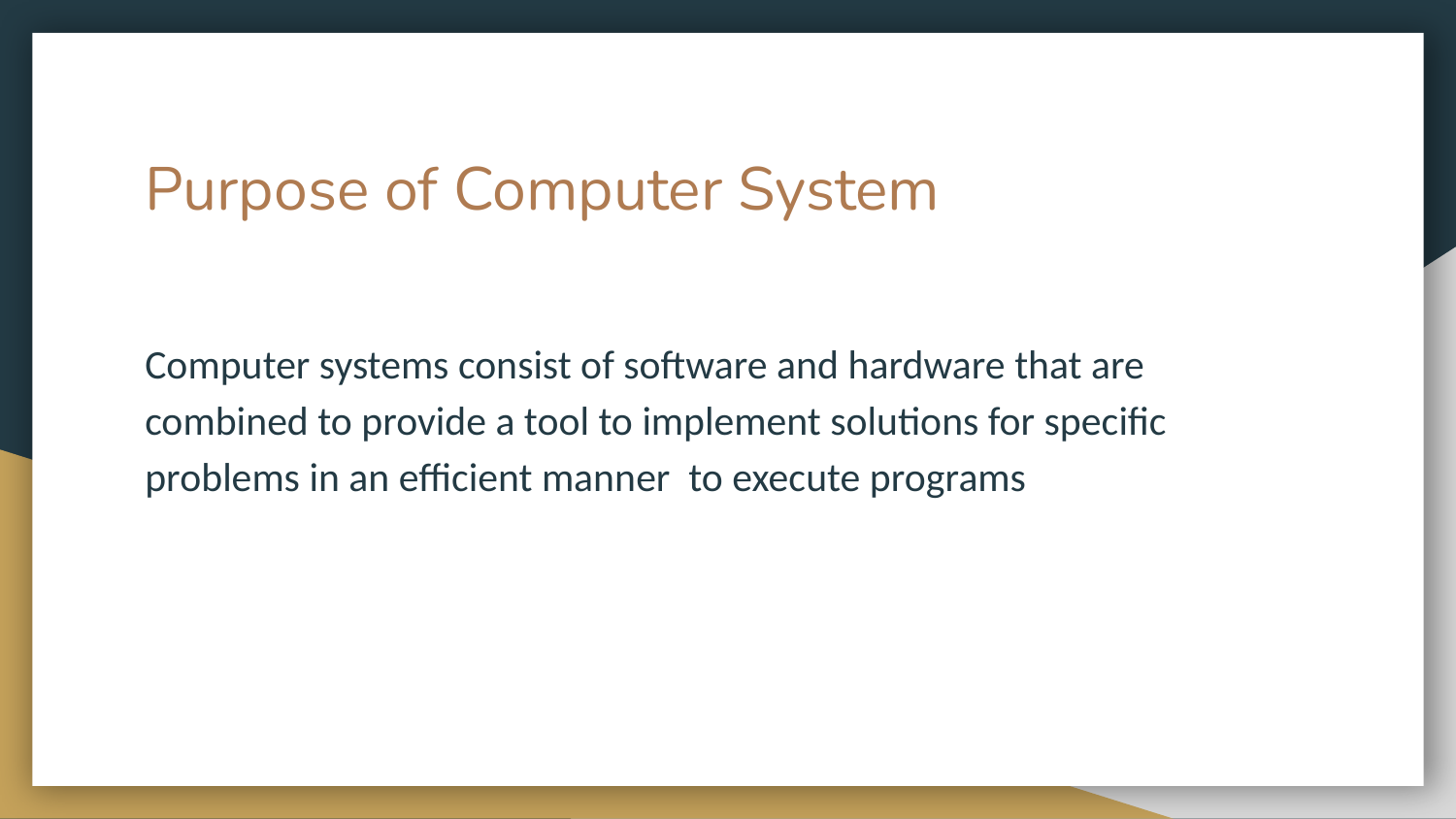

# Purpose of Computer System
Computer systems consist of software and hardware that are combined to provide a tool to implement solutions for specific problems in an efficient manner  to execute programs